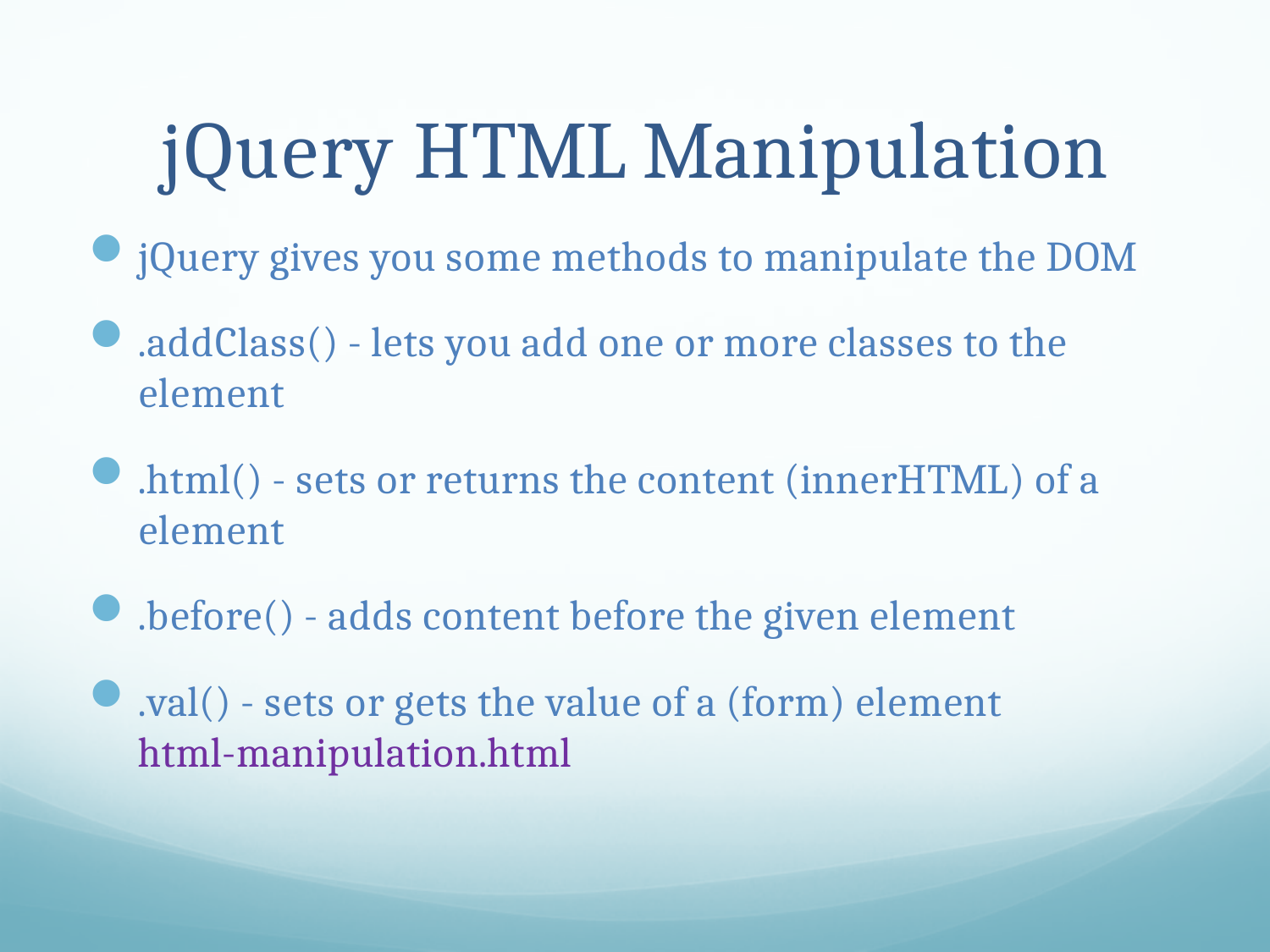

# jQuery	HTML Manipulation
jQuery gives you some methods to manipulate the DOM
.addClass() - lets you add one or more classes to the element
.html() - sets or returns the content (innerHTML) of a element
.before() - adds content before the given element
.val() - sets or gets the value of a (form) element html-manipulation.html